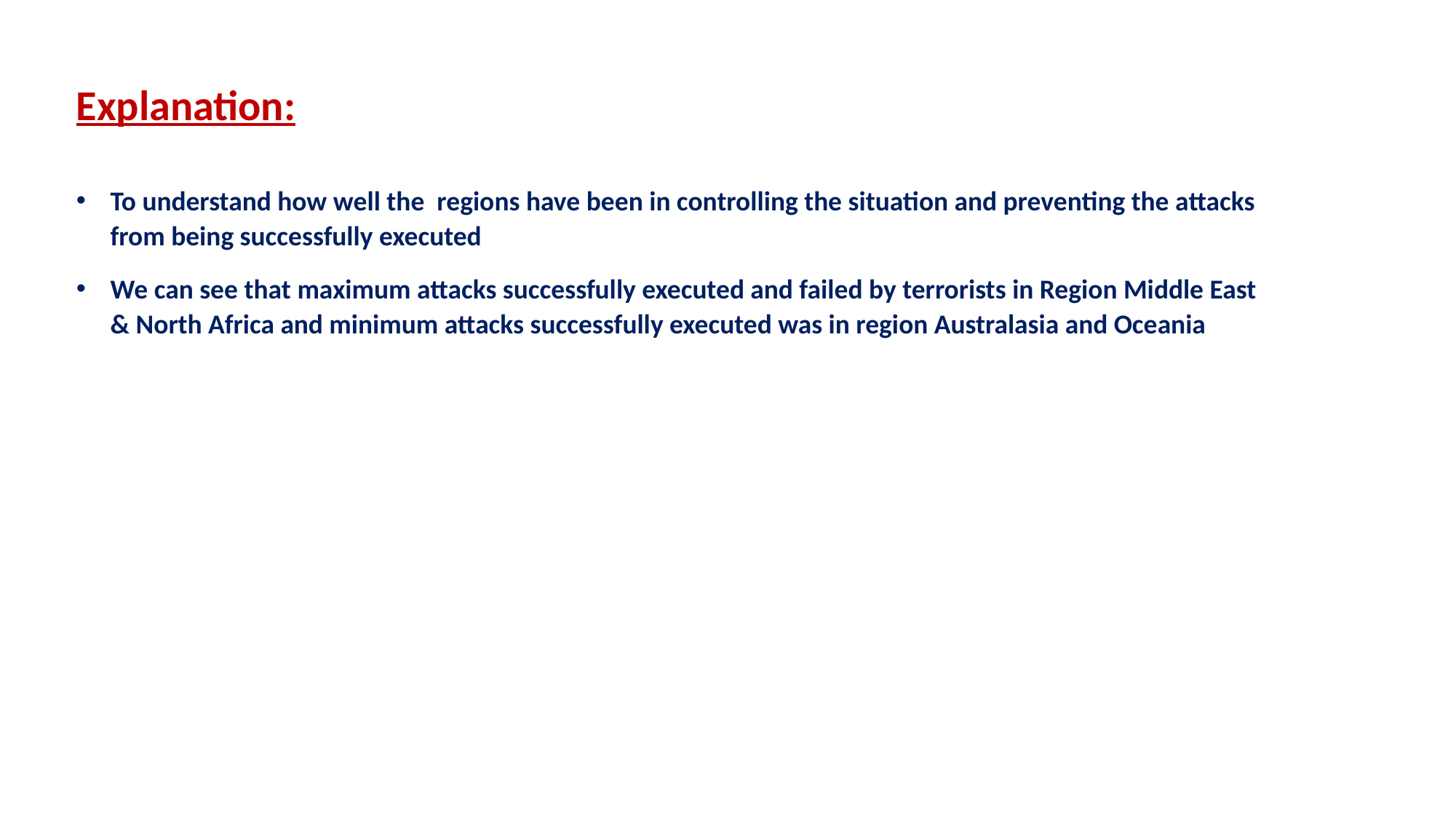

Explanation:
To understand how well the  regions have been in controlling the situation and preventing the attacks from being successfully executed
We can see that maximum attacks successfully executed and failed by terrorists in Region Middle East & North Africa and minimum attacks successfully executed was in region Australasia and Oceania